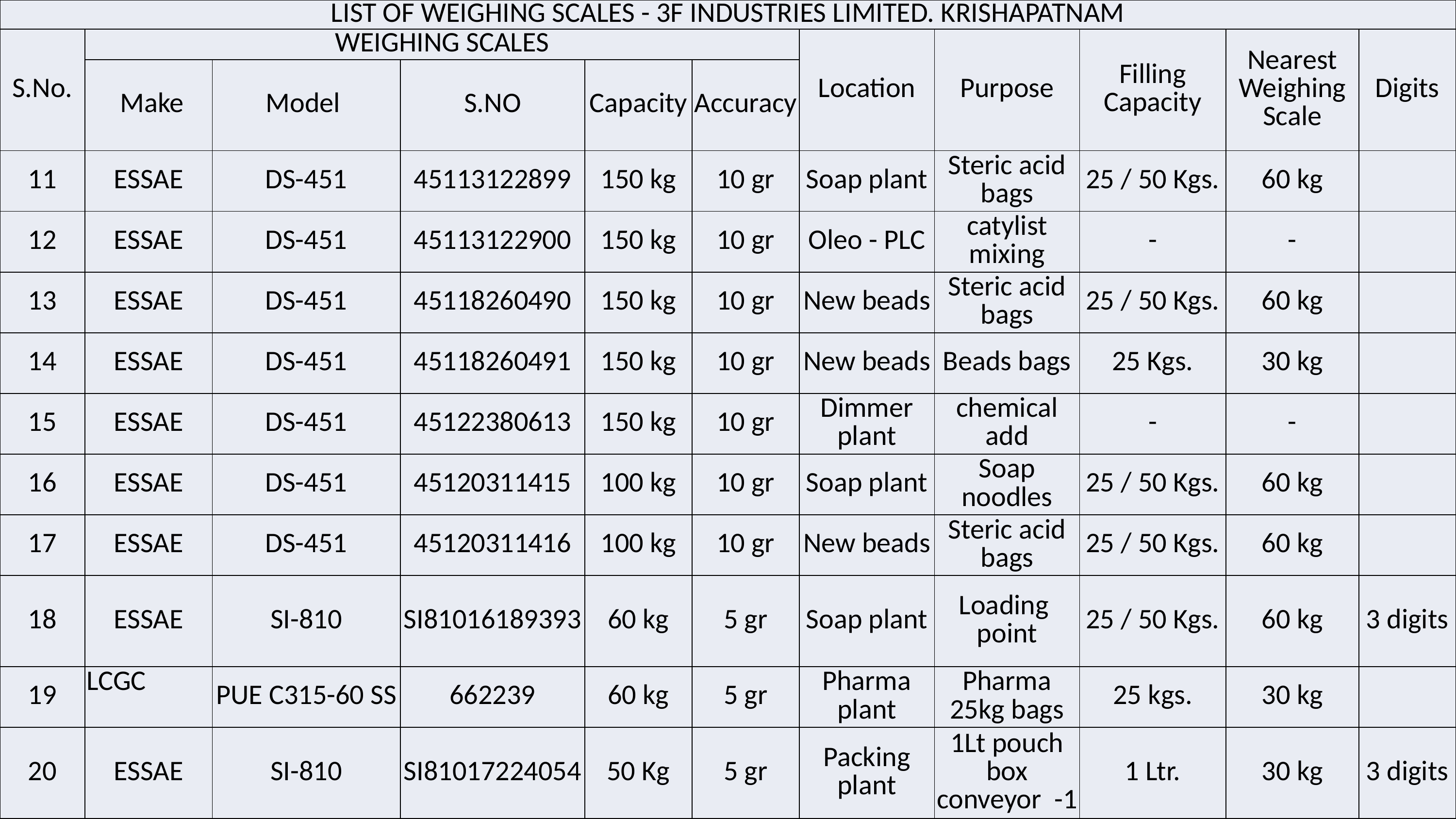

| LIST OF WEIGHING SCALES - 3F INDUSTRIES LIMITED. KRISHAPATNAM |  |  |  |  |  |  |  |  |  |  |
| --- | --- | --- | --- | --- | --- | --- | --- | --- | --- | --- |
| S.No. | WEIGHING SCALES |  |  |  |  | Location | Purpose | Filling Capacity | Nearest Weighing Scale | Digits |
|  | Make | Model | S.NO | Capacity | Accuracy |  |  |  |  |  |
| 11 | ESSAE | DS-451 | 45113122899 | 150 kg | 10 gr | Soap plant | Steric acid bags | 25 / 50 Kgs. | 60 kg |  |
| 12 | ESSAE | DS-451 | 45113122900 | 150 kg | 10 gr | Oleo - PLC | catylist mixing | - | - |  |
| 13 | ESSAE | DS-451 | 45118260490 | 150 kg | 10 gr | New beads | Steric acid bags | 25 / 50 Kgs. | 60 kg |  |
| 14 | ESSAE | DS-451 | 45118260491 | 150 kg | 10 gr | New beads | Beads bags | 25 Kgs. | 30 kg |  |
| 15 | ESSAE | DS-451 | 45122380613 | 150 kg | 10 gr | Dimmer plant | chemical add | - | - |  |
| 16 | ESSAE | DS-451 | 45120311415 | 100 kg | 10 gr | Soap plant | Soap noodles | 25 / 50 Kgs. | 60 kg |  |
| 17 | ESSAE | DS-451 | 45120311416 | 100 kg | 10 gr | New beads | Steric acid bags | 25 / 50 Kgs. | 60 kg |  |
| 18 | ESSAE | SI-810 | SI81016189393 | 60 kg | 5 gr | Soap plant | Loading point | 25 / 50 Kgs. | 60 kg | 3 digits |
| 19 | LCGC | PUE C315-60 SS | 662239 | 60 kg | 5 gr | Pharma plant | Pharma 25kg bags | 25 kgs. | 30 kg |  |
| 20 | ESSAE | SI-810 | SI81017224054 | 50 Kg | 5 gr | Packing plant | 1Lt pouch box conveyor -1 | 1 Ltr. | 30 kg | 3 digits |